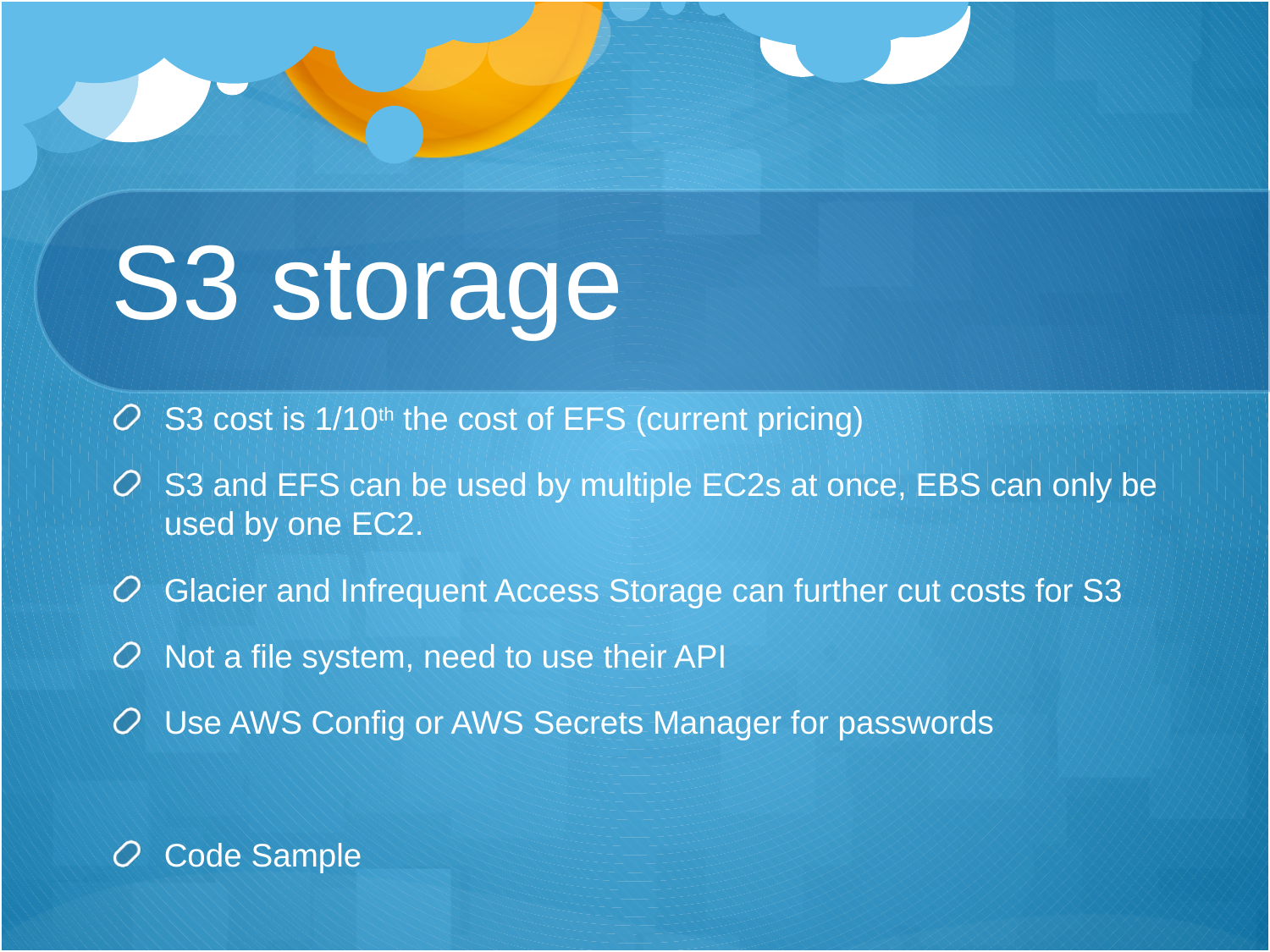

# S3 storage
S3 cost is 1/10th the cost of EFS (current pricing)
S3 and EFS can be used by multiple EC2s at once, EBS can only be used by one EC2.
Glacier and Infrequent Access Storage can further cut costs for S3
Not a file system, need to use their API
Use AWS Config or AWS Secrets Manager for passwords

Code Sample